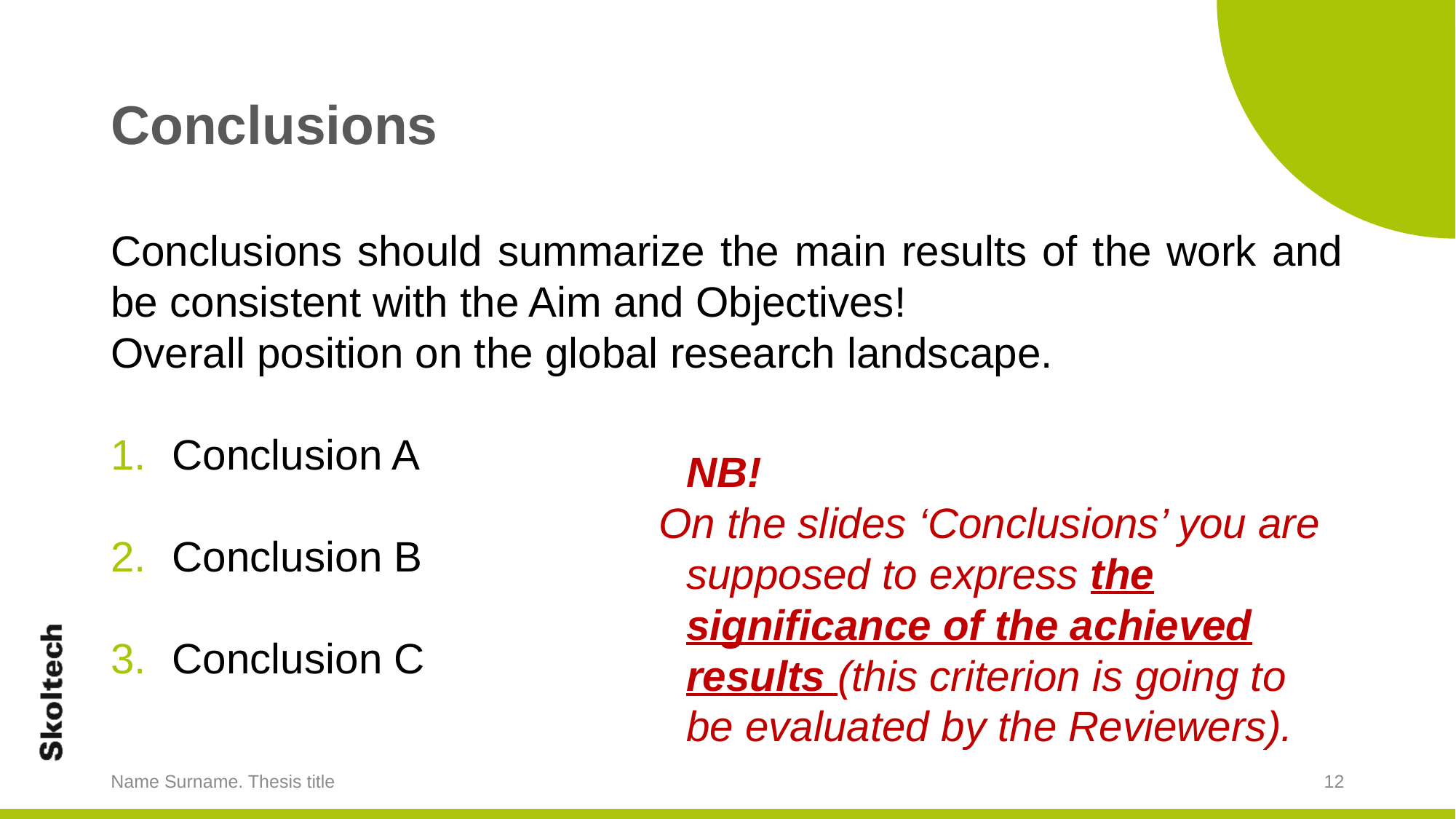

# Conclusions
Conclusions should summarize the main results of the work and be consistent with the Aim and Objectives!
Overall position on the global research landscape.

Conclusion A

Conclusion B

Conclusion C

NB!
On the slides ‘Conclusions’ you are supposed to express the significance of the achieved results (this criterion is going to be evaluated by the Reviewers).
Name Surname. Thesis title
12